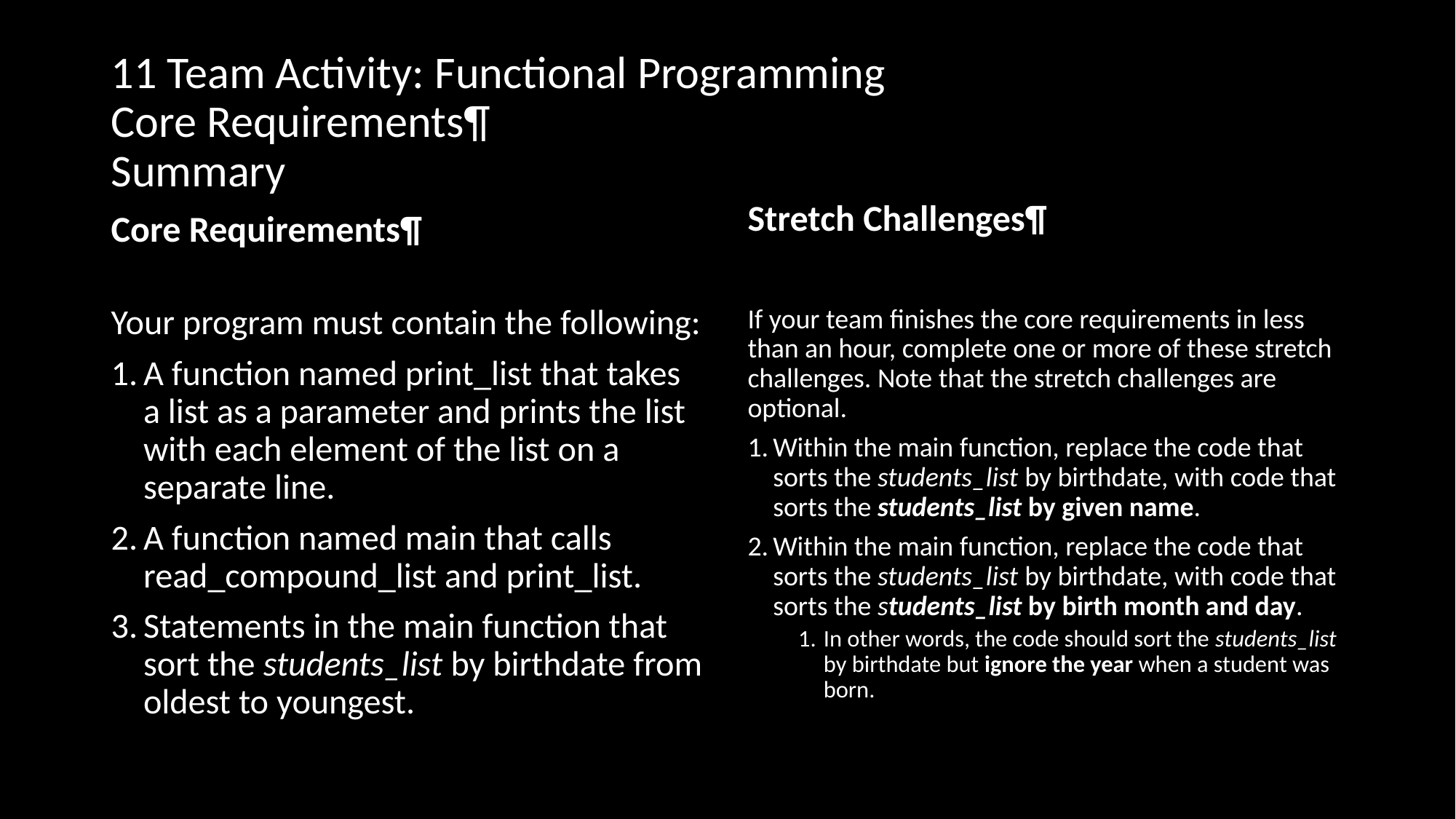

# 11 Team Activity: Functional Programming Core Requirements¶ Summary
Core Requirements¶
Stretch Challenges¶

Your program must contain the following:
A function named print_list that takes a list as a parameter and prints the list with each element of the list on a separate line.
A function named main that calls read_compound_list and print_list.
Statements in the main function that sort the students_list by birthdate from oldest to youngest.

If your team finishes the core requirements in less than an hour, complete one or more of these stretch challenges. Note that the stretch challenges are optional.
Within the main function, replace the code that sorts the students_list by birthdate, with code that sorts the students_list by given name.
Within the main function, replace the code that sorts the students_list by birthdate, with code that sorts the students_list by birth month and day.
In other words, the code should sort the students_list by birthdate but ignore the year when a student was born.